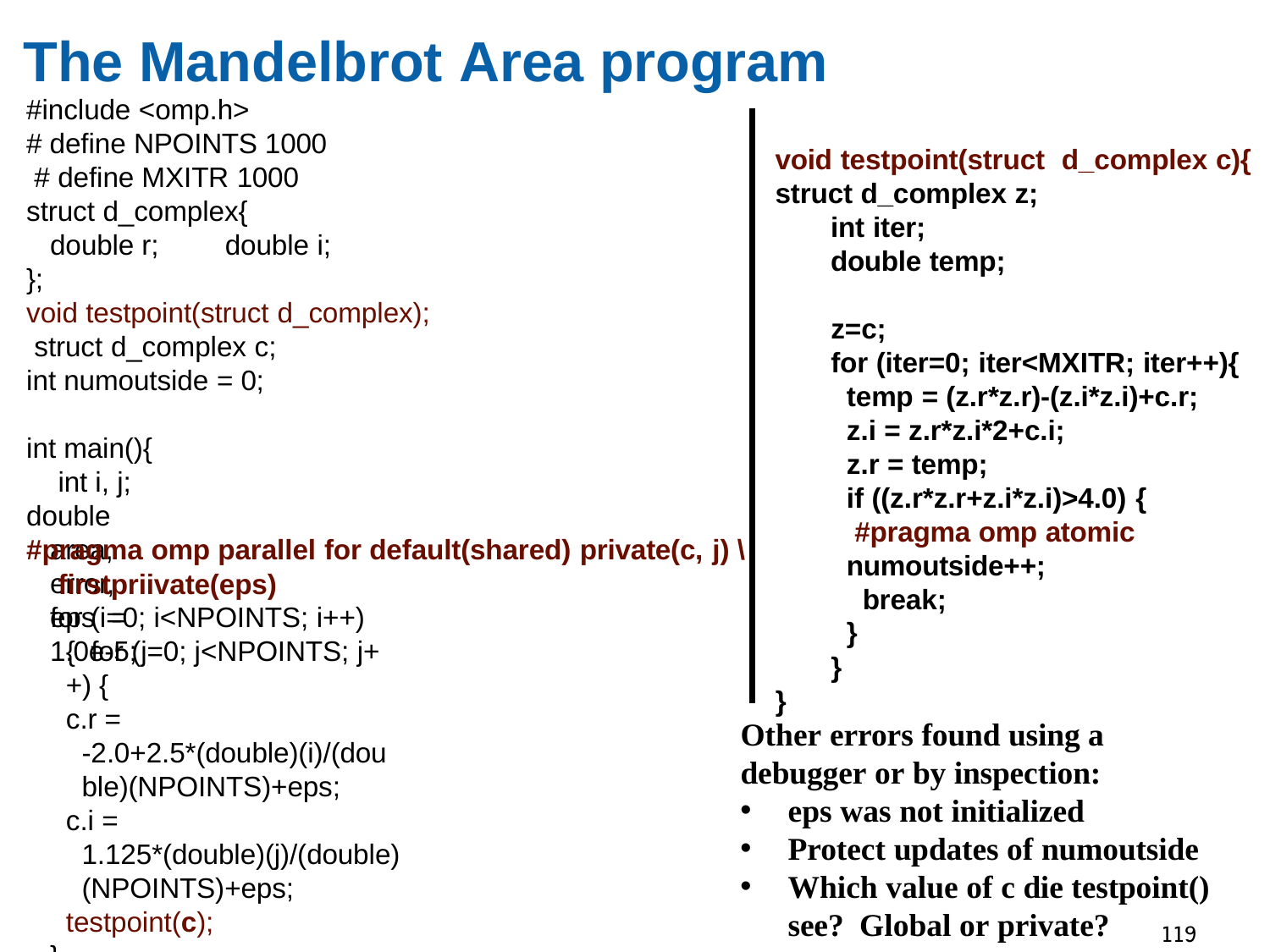

# The Mandelbrot Area program
#include <omp.h>
# define NPOINTS 1000  # define MXITR 1000  struct d_complex{

void testpoint(struct d_complex c){
struct d_complex z;
int iter;  double temp;
double r;	double i;
};
void testpoint(struct d_complex);  struct d_complex c;
int numoutside = 0;
z=c;
for (iter=0; iter<MXITR; iter++){
temp = (z.r*z.r)-(z.i*z.i)+c.r;
z.i = z.r*z.i*2+c.i;
z.r = temp;
if ((z.r*z.r+z.i*z.i)>4.0) {  #pragma omp atomic  numoutside++;
break;
}
}
int main(){  int i, j;
double area, error, eps = 1.0e-5;
#pragma omp parallel for default(shared) private(c, j) \
firstpriivate(eps)
for (i=0; i<NPOINTS; i++) {  for (j=0; j<NPOINTS; j++) {
c.r = -2.0+2.5*(double)(i)/(double)(NPOINTS)+eps;
c.i = 1.125*(double)(j)/(double)(NPOINTS)+eps;
testpoint(c);
}
}
area=2.0*2.5*1.125*(double)(NPOINTS*NPOINTS-  numoutside)/(double)(NPOINTS*NPOINTS);
error=area/(double)NPOINTS;
}
Other errors found using a
debugger or by inspection:
eps was not initialized
Protect updates of numoutside
Which value of c die testpoint()
see? Global or private?
119